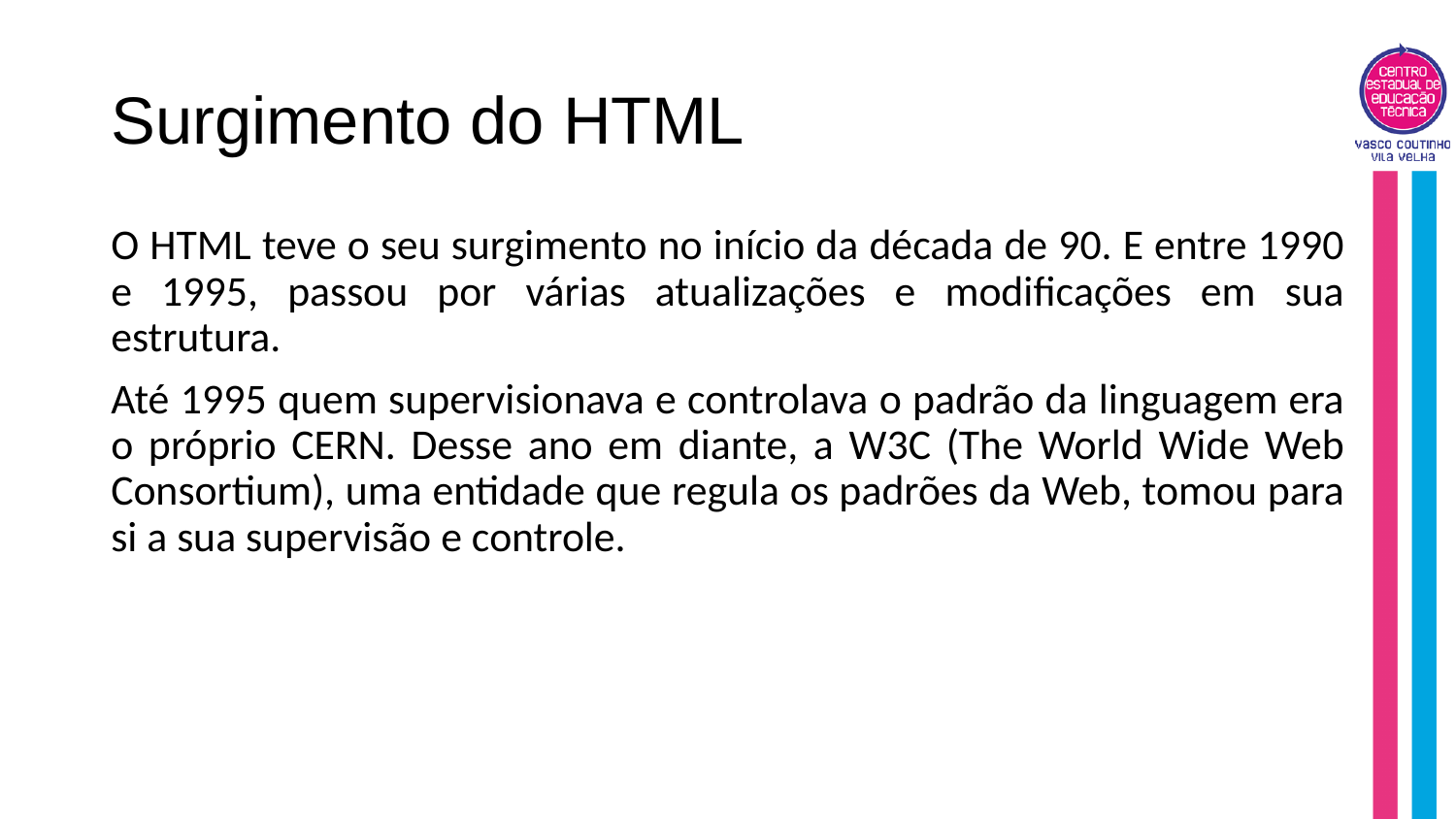

# Surgimento do HTML
O HTML teve o seu surgimento no início da década de 90. E entre 1990 e 1995, passou por várias atualizações e modificações em sua estrutura.
Até 1995 quem supervisionava e controlava o padrão da linguagem era o próprio CERN. Desse ano em diante, a W3C (The World Wide Web Consortium), uma entidade que regula os padrões da Web, tomou para si a sua supervisão e controle.